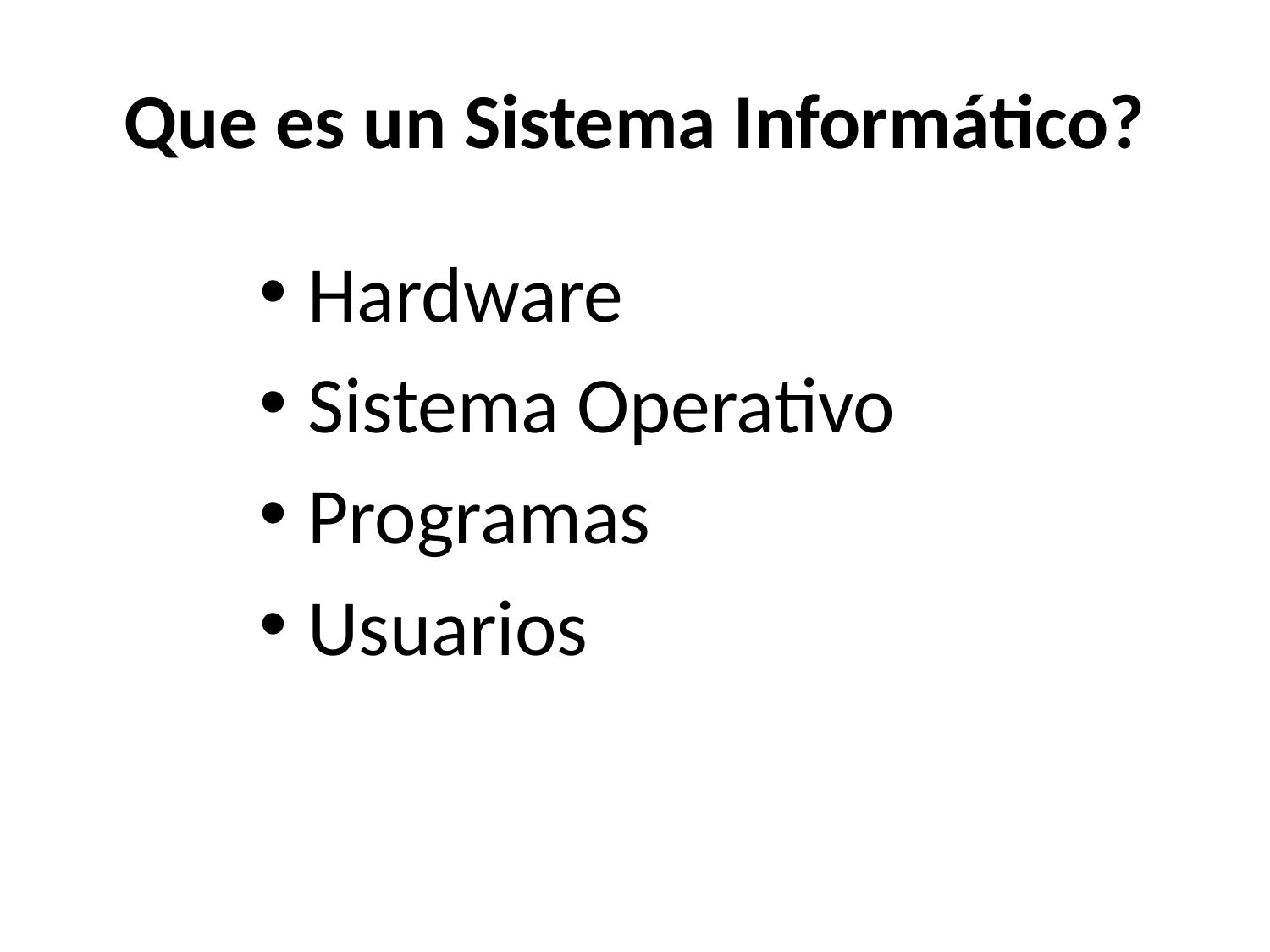

# Que es un Sistema Informático?
Hardware
Sistema Operativo
Programas
Usuarios